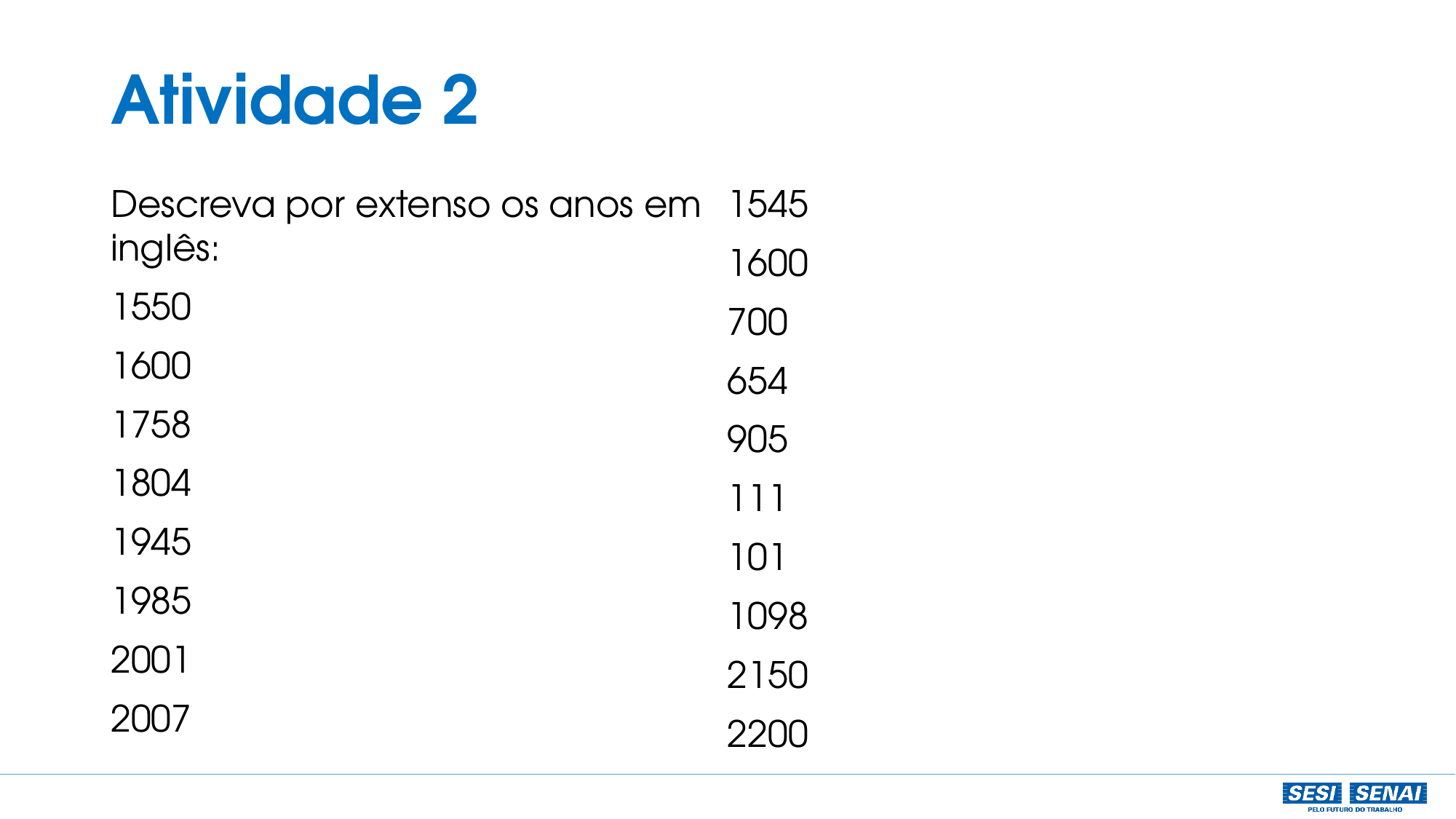

# Atividade 2
Descreva por extenso os anos em inglês:
1550
1600
1758
1804
1945
1985
2001
2007
1545
1600
700
654
905
111
101
1098
2150
2200